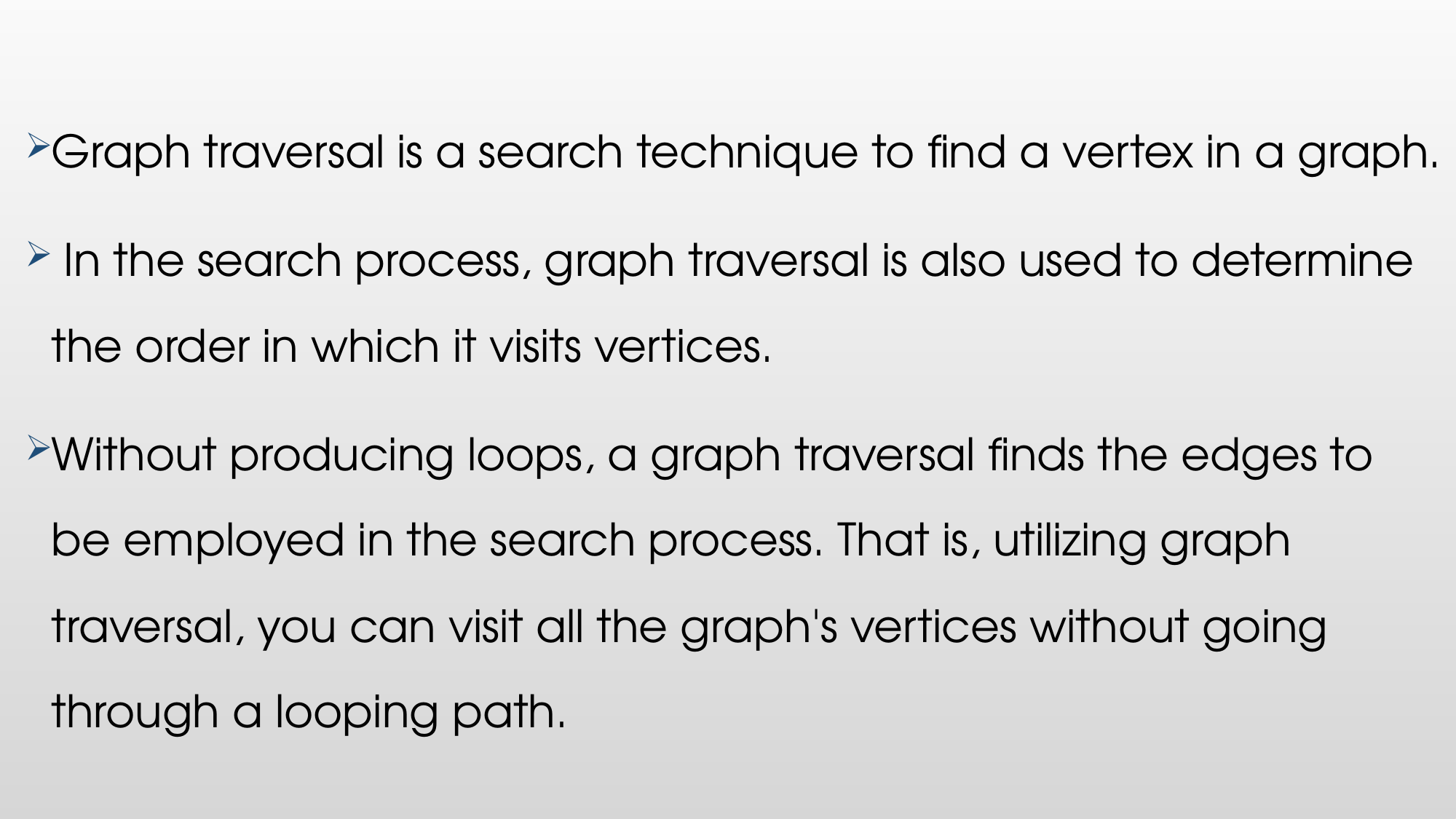

#
Graph traversal is a search technique to find a vertex in a graph.
 In the search process, graph traversal is also used to determine the order in which it visits vertices.
Without producing loops, a graph traversal finds the edges to be employed in the search process. That is, utilizing graph traversal, you can visit all the graph's vertices without going through a looping path.